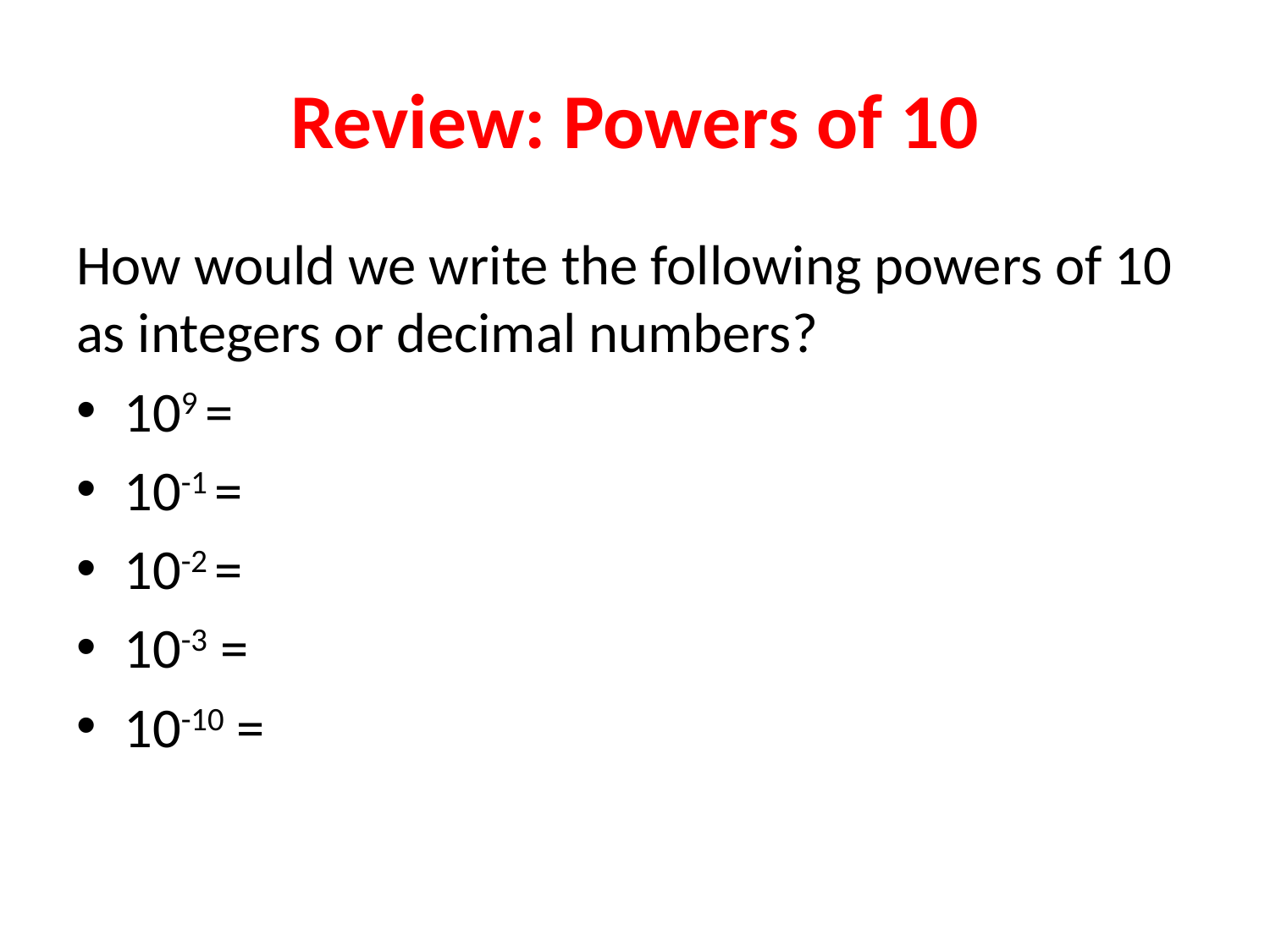

# Review: Powers of 10
How would we write the following powers of 10 as integers or decimal numbers?
109 = 1,000,000,000
10-1 = 0.1
10-2 = 0.01
10-3 = 0.001
10-10 = 0.0000000001